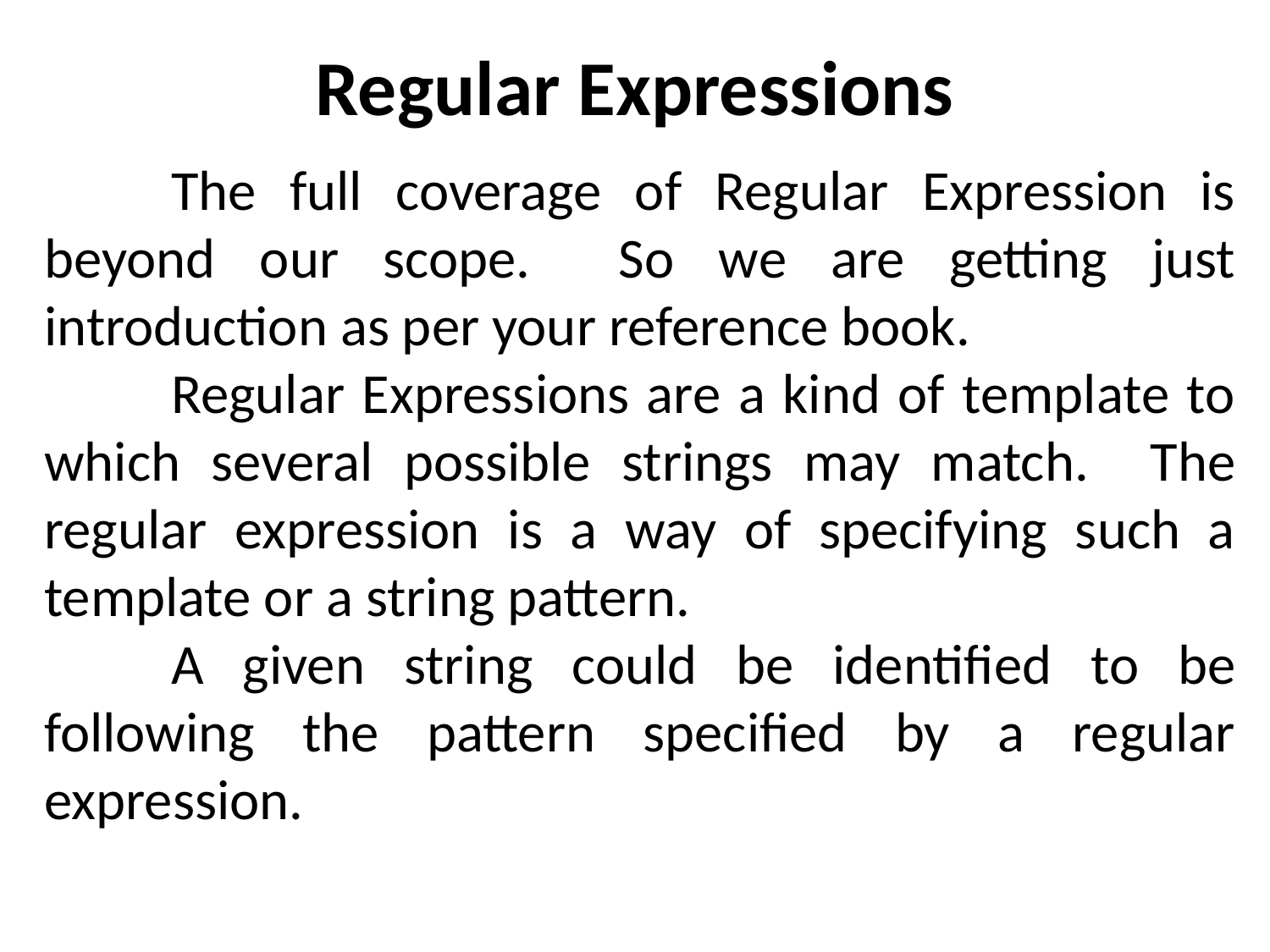

# Regular Expressions
	The full coverage of Regular Expression is beyond our scope.  So we are getting just introduction as per your reference book.
	Regular Expressions are a kind of template to which several possible strings may match.  The regular expression is a way of specifying such a template or a string pattern.
	A given string could be identified to be following the pattern specified by a regular expression.